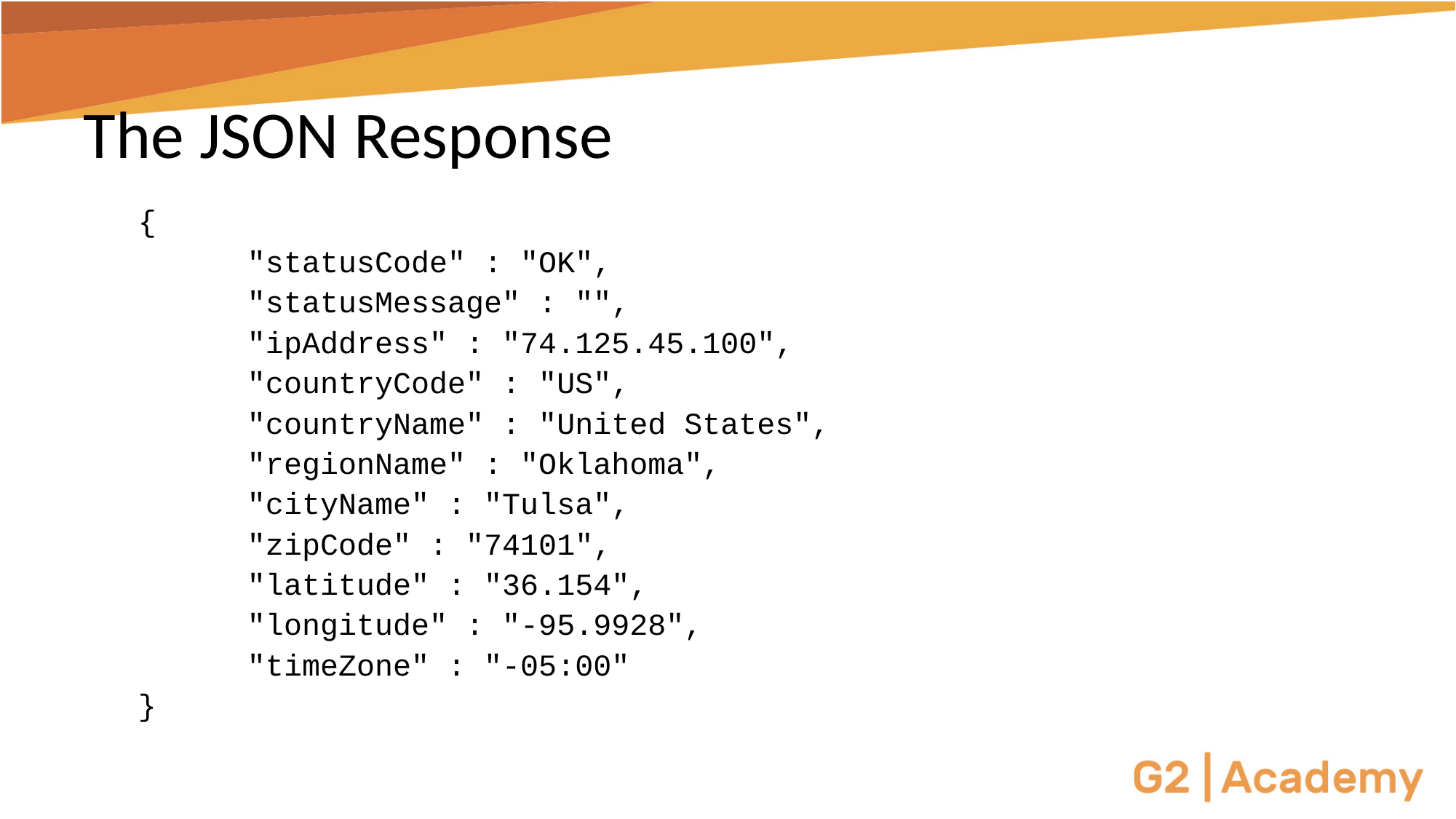

# The JSON Response
{
	"statusCode" : "OK",
	"statusMessage" : "",
	"ipAddress" : "74.125.45.100",
	"countryCode" : "US",
	"countryName" : "United States",
	"regionName" : "Oklahoma",
	"cityName" : "Tulsa",
	"zipCode" : "74101",
	"latitude" : "36.154",
	"longitude" : "-95.9928",
	"timeZone" : "-05:00"
}